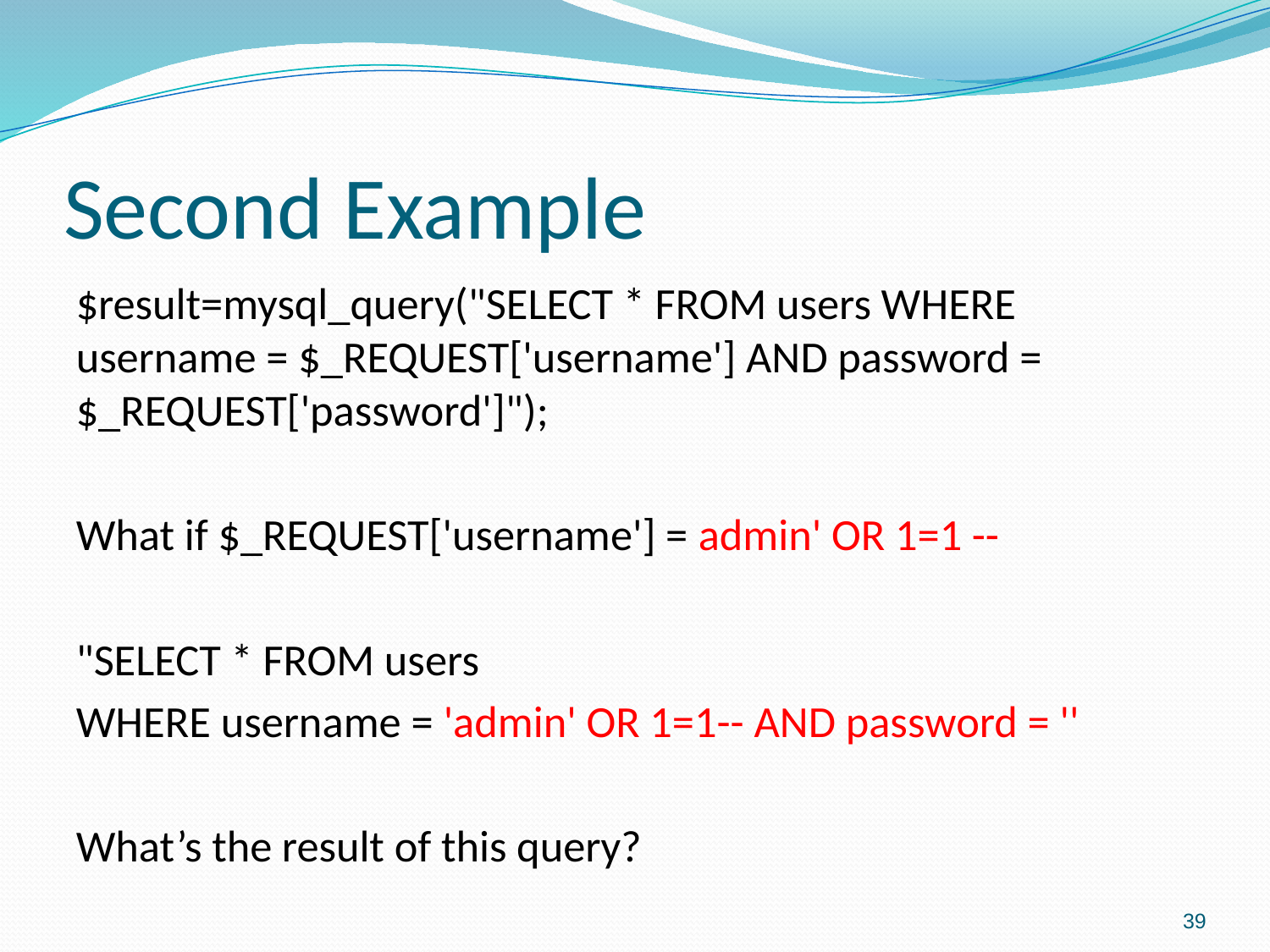

# Second Example
$result=mysql_query("SELECT * FROM users WHERE username = $_REQUEST['username'] AND password = $_REQUEST['password']");

What if $_REQUEST['username'] = admin' OR 1=1 --

"SELECT * FROM users
WHERE username = 'admin' OR 1=1-- AND password = ''

What’s the result of this query?
39